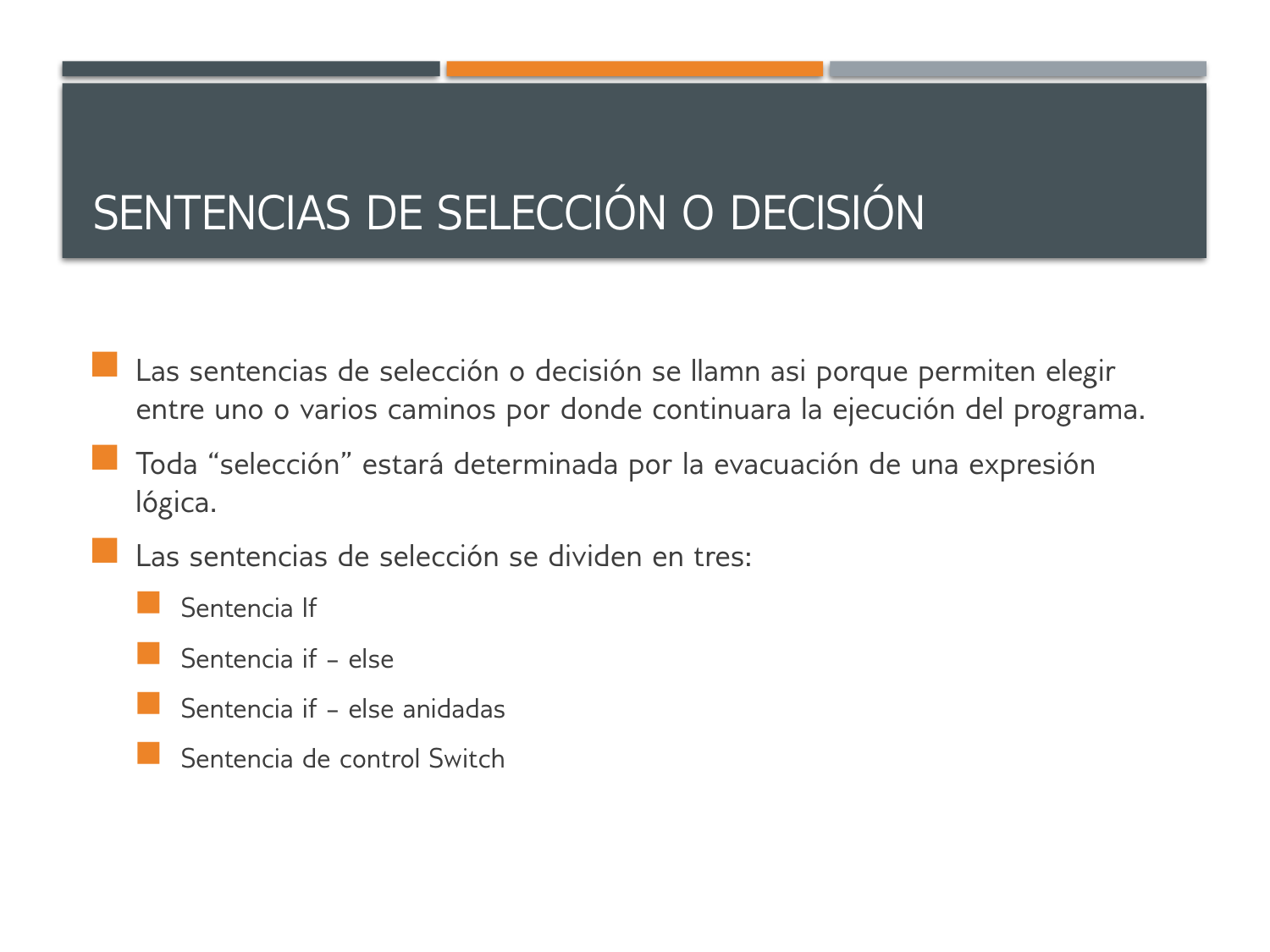

# Sentencias de selección o decisión
Las sentencias de selección o decisión se llamn asi porque permiten elegir entre uno o varios caminos por donde continuara la ejecución del programa.
Toda “selección” estará determinada por la evacuación de una expresión lógica.
Las sentencias de selección se dividen en tres:
Sentencia If
Sentencia if – else
Sentencia if – else anidadas
Sentencia de control Switch